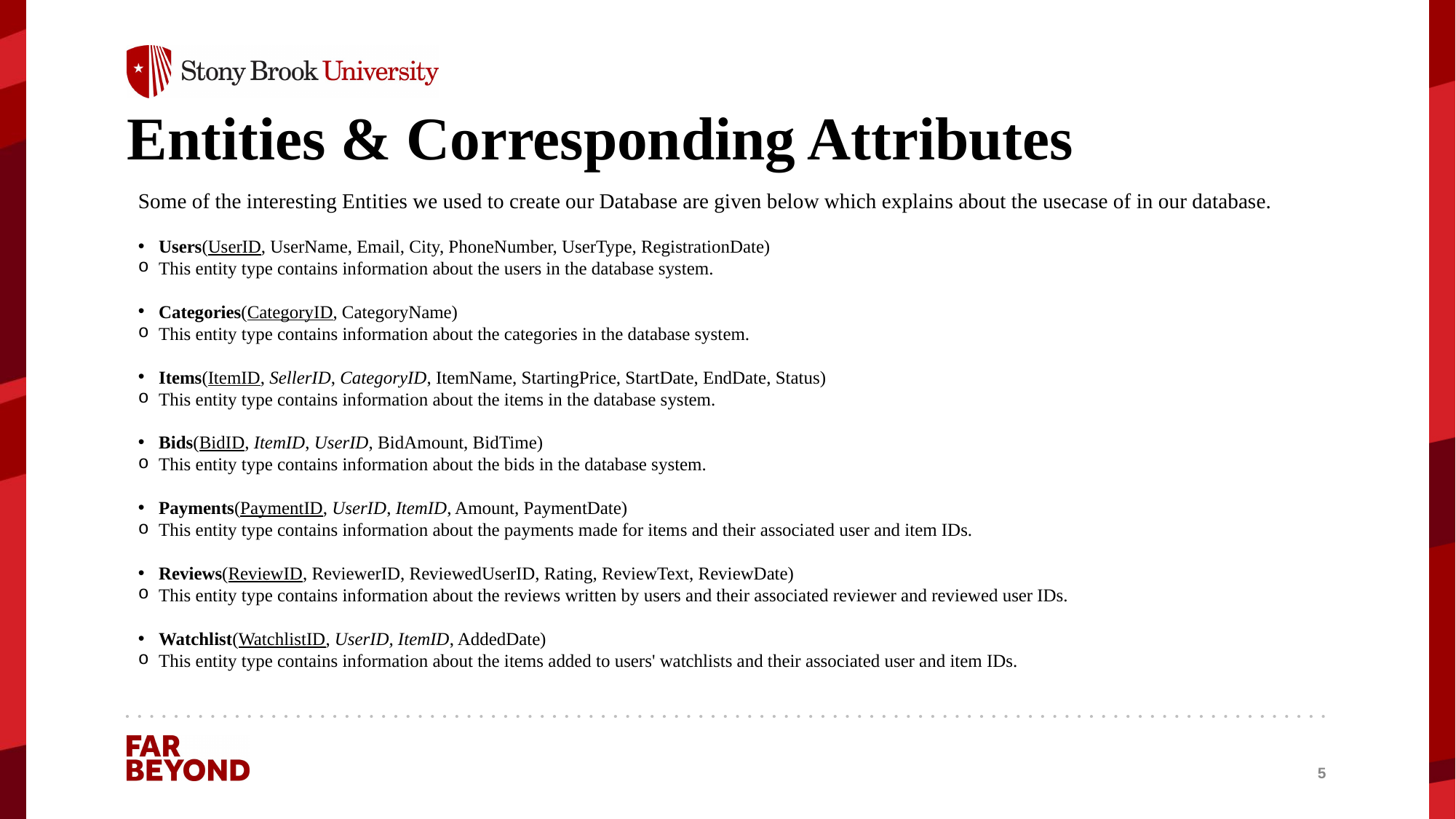

# Entities & Corresponding Attributes
Some of the interesting Entities we used to create our Database are given below which explains about the usecase of in our database.

Users(UserID, UserName, Email, City, PhoneNumber, UserType, RegistrationDate)
This entity type contains information about the users in the database system.

Categories(CategoryID, CategoryName)
This entity type contains information about the categories in the database system.

Items(ItemID, SellerID, CategoryID, ItemName, StartingPrice, StartDate, EndDate, Status)
This entity type contains information about the items in the database system.

Bids(BidID, ItemID, UserID, BidAmount, BidTime)
This entity type contains information about the bids in the database system.

Payments(PaymentID, UserID, ItemID, Amount, PaymentDate)
This entity type contains information about the payments made for items and their associated user and item IDs.

Reviews(ReviewID, ReviewerID, ReviewedUserID, Rating, ReviewText, ReviewDate)
This entity type contains information about the reviews written by users and their associated reviewer and reviewed user IDs.

Watchlist(WatchlistID, UserID, ItemID, AddedDate)
This entity type contains information about the items added to users' watchlists and their associated user and item IDs.

5